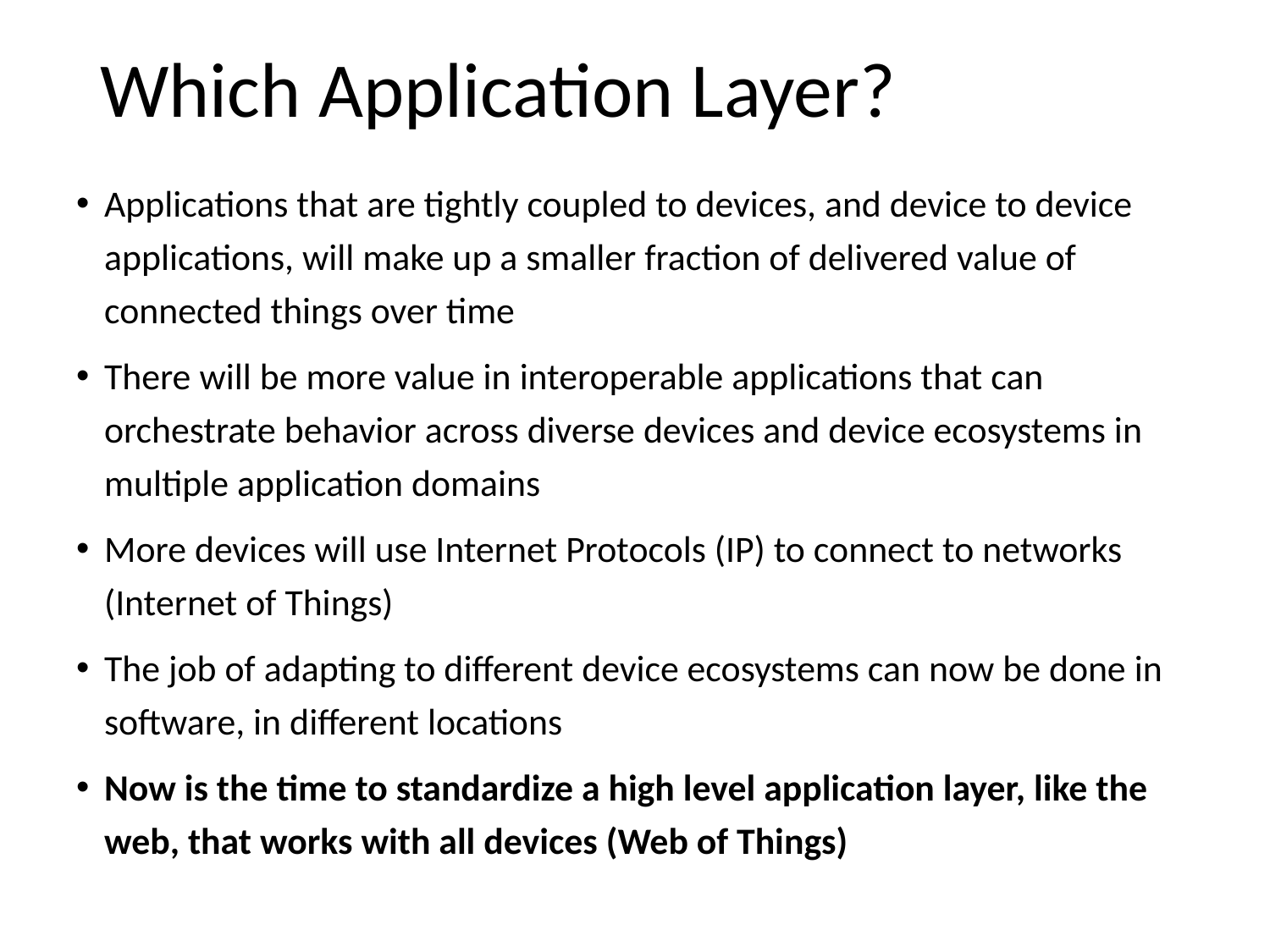

# Which Application Layer?
Applications that are tightly coupled to devices, and device to device applications, will make up a smaller fraction of delivered value of connected things over time
There will be more value in interoperable applications that can orchestrate behavior across diverse devices and device ecosystems in multiple application domains
More devices will use Internet Protocols (IP) to connect to networks (Internet of Things)
The job of adapting to different device ecosystems can now be done in software, in different locations
Now is the time to standardize a high level application layer, like the web, that works with all devices (Web of Things)